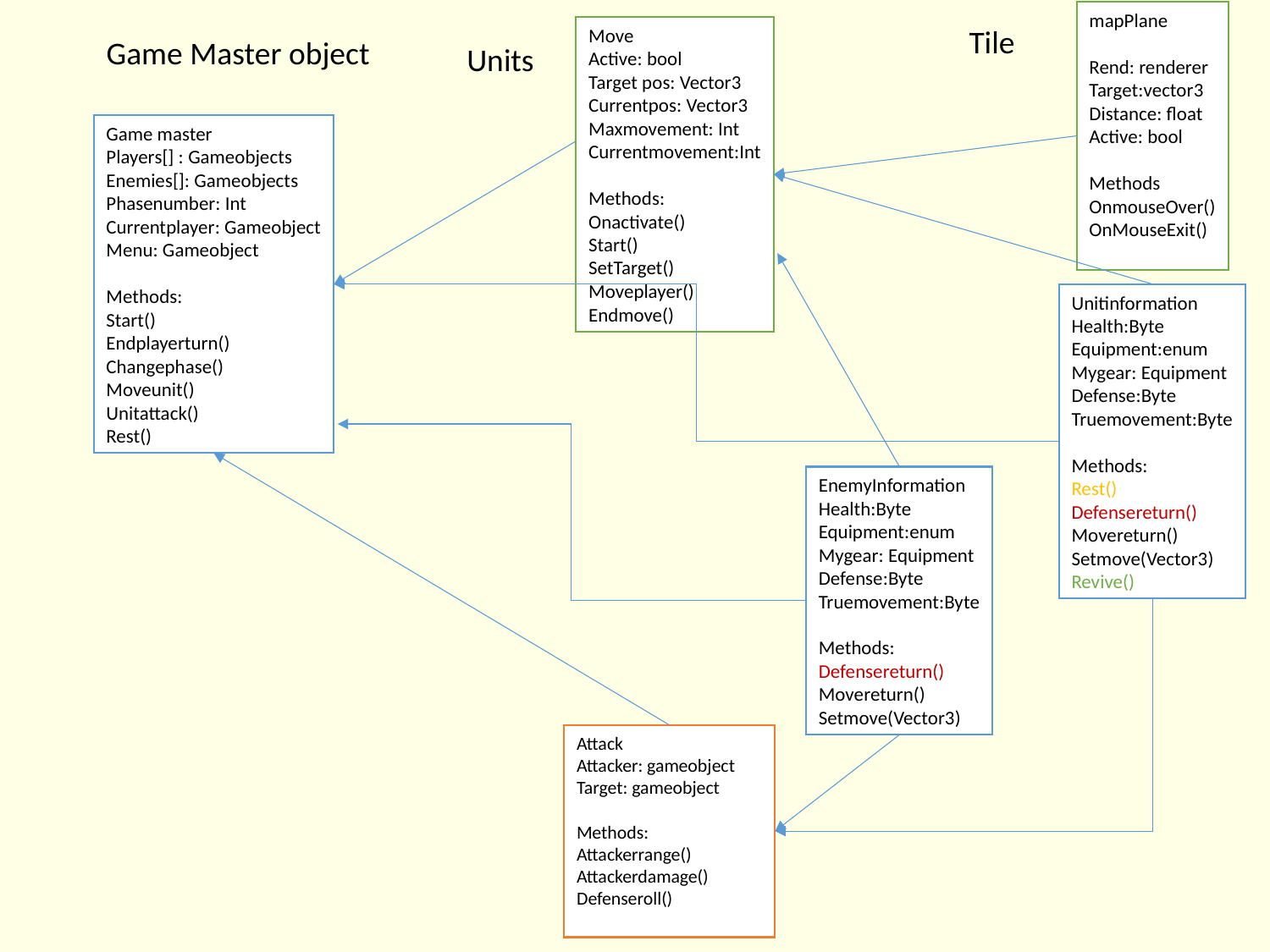

mapPlane

Rend: renderer
Target:vector3
Distance: float
Active: bool

Methods
OnmouseOver()
OnMouseExit()

Tile
Move
Active: bool
Target pos: Vector3
Currentpos: Vector3
Maxmovement: Int
Currentmovement:Int

Methods:
Onactivate()
Start()
SetTarget()
Moveplayer()
Endmove()
Game Master object
Units
Game master
Players[] : Gameobjects
Enemies[]: Gameobjects
Phasenumber: Int
Currentplayer: Gameobject
Menu: Gameobject

Methods:
Start()
Endplayerturn()
Changephase()
Moveunit()
Unitattack()
Rest()
Unitinformation
Health:Byte
Equipment:enum
Mygear: Equipment
Defense:Byte
Truemovement:Byte

Methods:
Rest()
Defensereturn()
Movereturn()
Setmove(Vector3)
Revive()

EnemyInformation
Health:Byte
Equipment:enum
Mygear: Equipment
Defense:Byte
Truemovement:Byte

Methods:
Defensereturn()
Movereturn()
Setmove(Vector3)
Attack
Attacker: gameobject
Target: gameobject

Methods:
Attackerrange()
Attackerdamage()
Defenseroll()